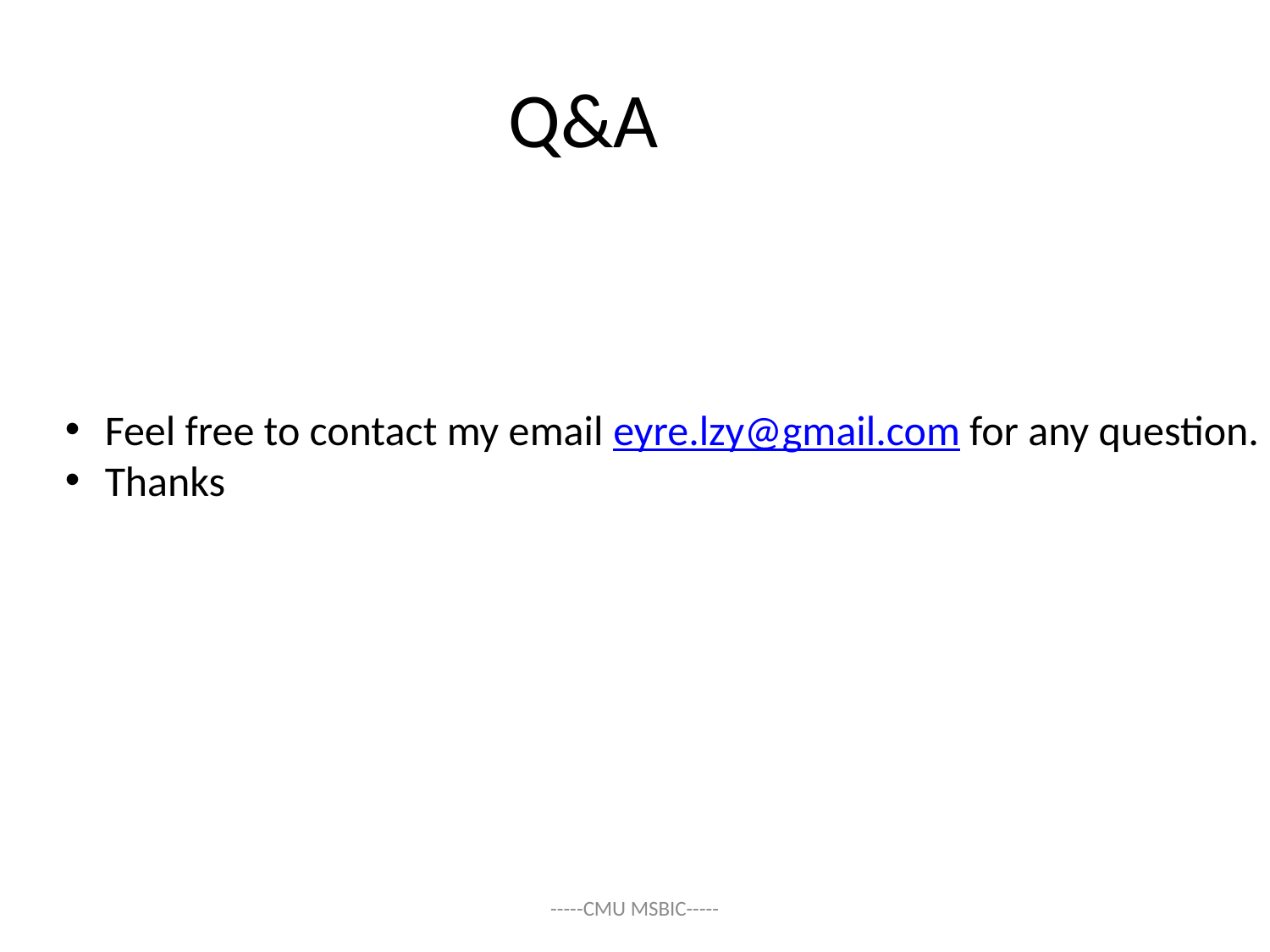

# Q&A
Feel free to contact my email eyre.lzy@gmail.com for any question.
Thanks
-----CMU MSBIC-----